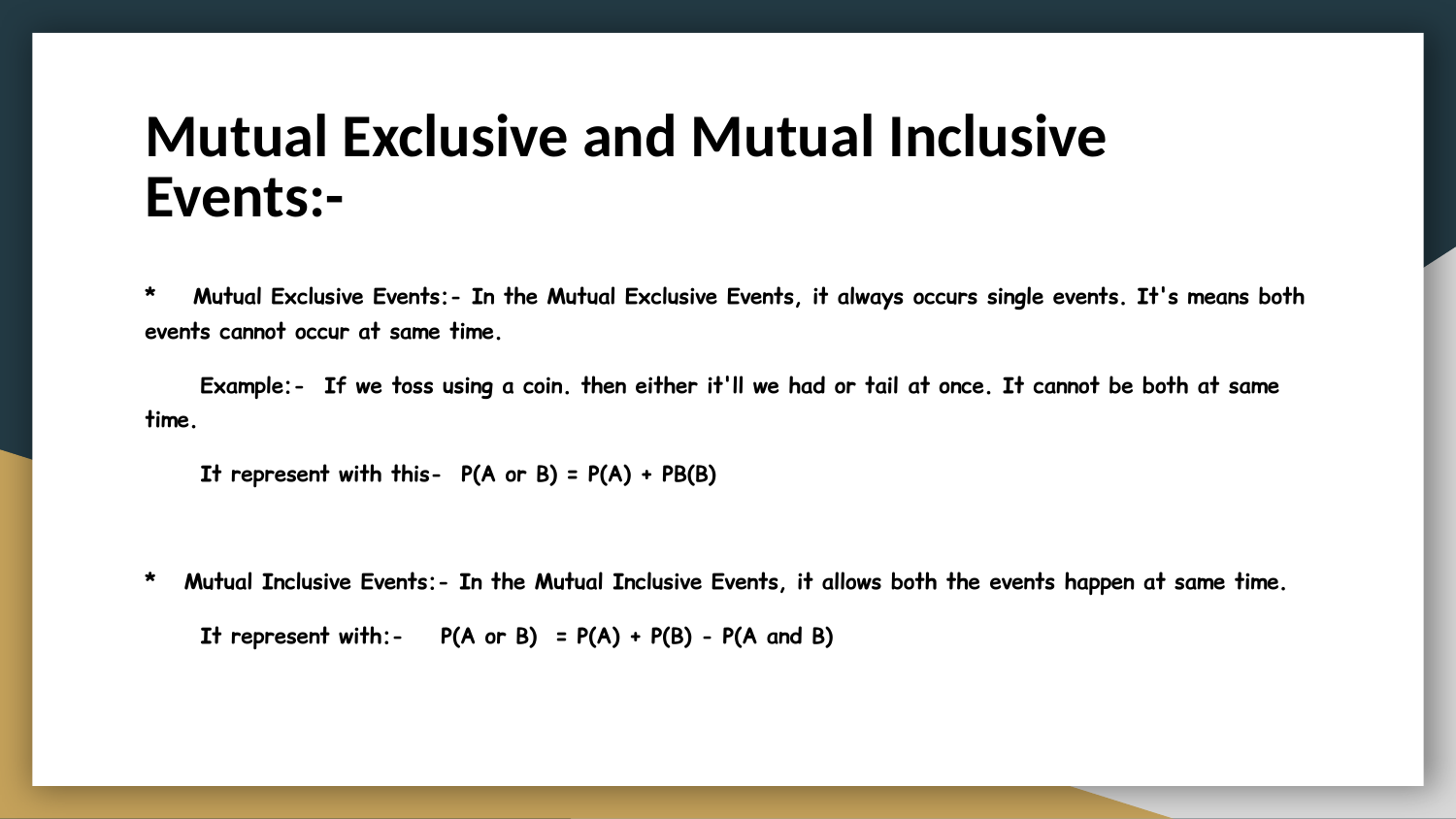

# Mutual Exclusive and Mutual Inclusive Events:-
*    Mutual Exclusive Events:- In the Mutual Exclusive Events, it always occurs single events. It's means both events cannot occur at same time.
      Example:-  If we toss using a coin. then either it'll we had or tail at once. It cannot be both at same time.
      It represent with this-  P(A or B) = P(A) + PB(B)

*   Mutual Inclusive Events:- In the Mutual Inclusive Events, it allows both the events happen at same time.
      It represent with:-    P(A or B)  = P(A) + P(B) - P(A and B)